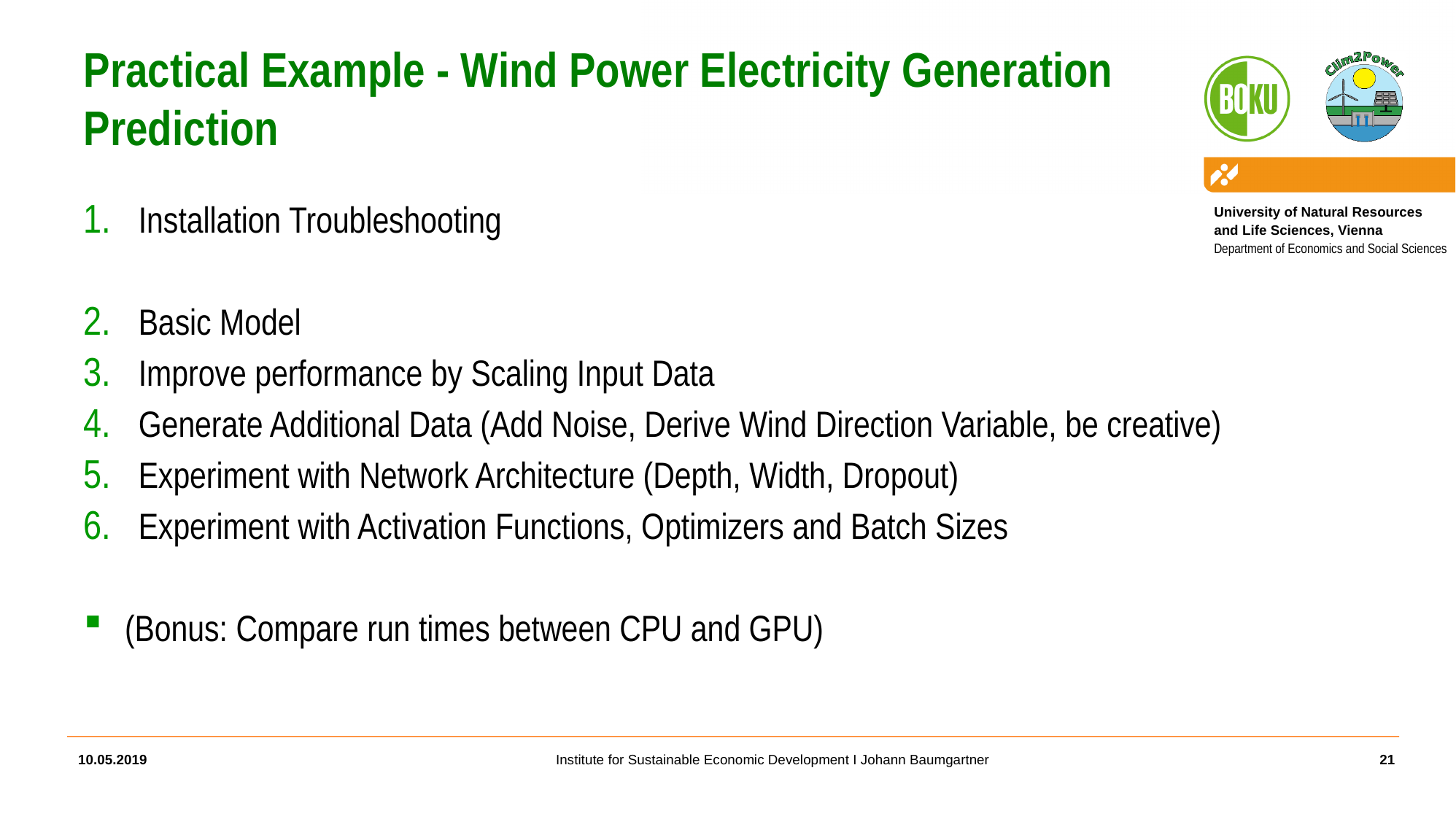

# Practical Example - Wind Power Electricity Generation Prediction
Installation Troubleshooting

Basic Model
Improve performance by Scaling Input Data
Generate Additional Data (Add Noise, Derive Wind Direction Variable, be creative)
Experiment with Network Architecture (Depth, Width, Dropout)
Experiment with Activation Functions, Optimizers and Batch Sizes

(Bonus: Compare run times between CPU and GPU)

10.05.2019
21